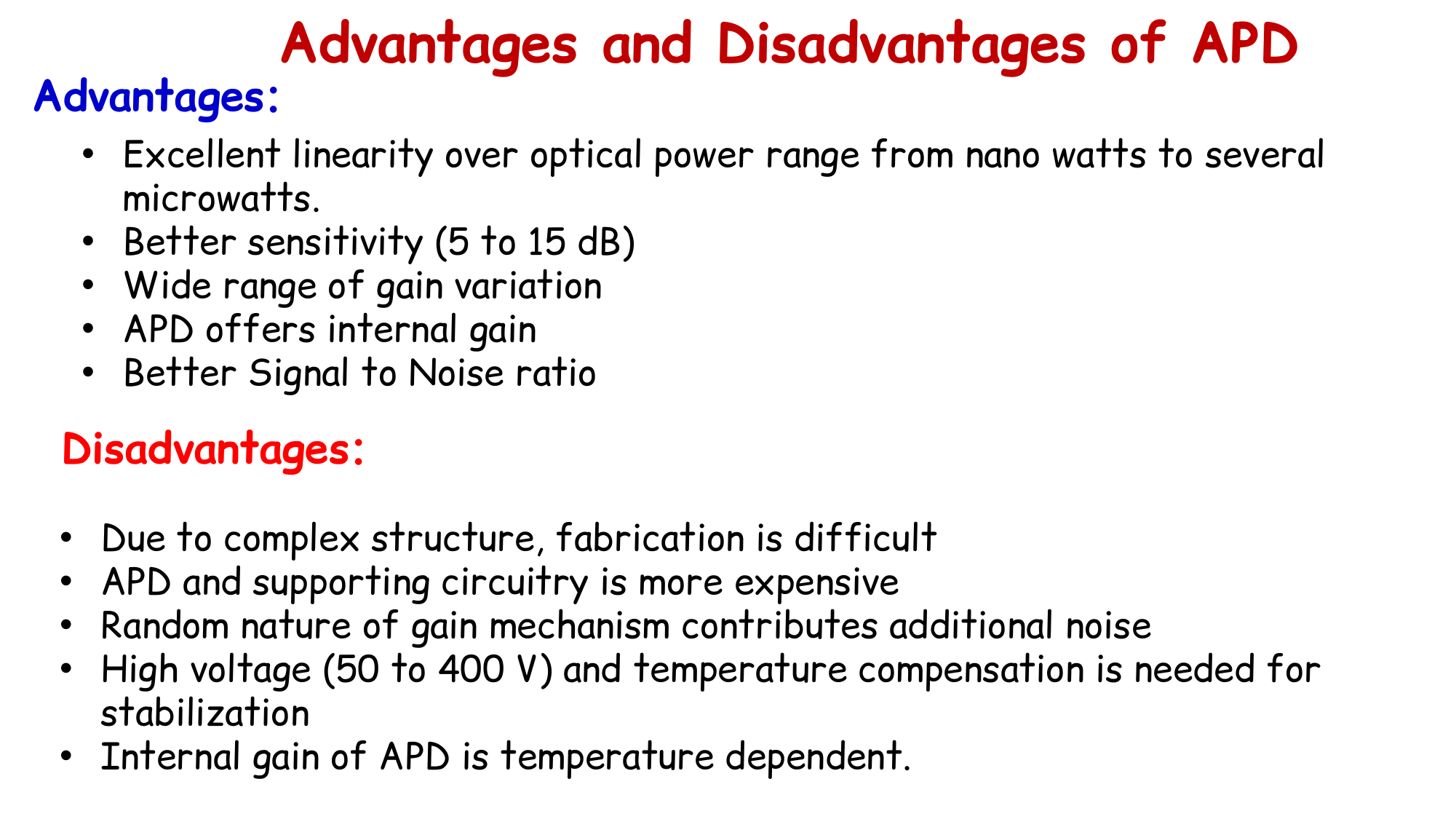

Advantages and Disadvantages of APD
Advantages:
Excellent linearity over optical power range from nano watts to several microwatts.
Better sensitivity (5 to 15 dB)
Wide range of gain variation
APD offers internal gain
Better Signal to Noise ratio
Disadvantages:
Due to complex structure, fabrication is difficult
APD and supporting circuitry is more expensive
Random nature of gain mechanism contributes additional noise
High voltage (50 to 400 V) and temperature compensation is needed for stabilization
Internal gain of APD is temperature dependent.